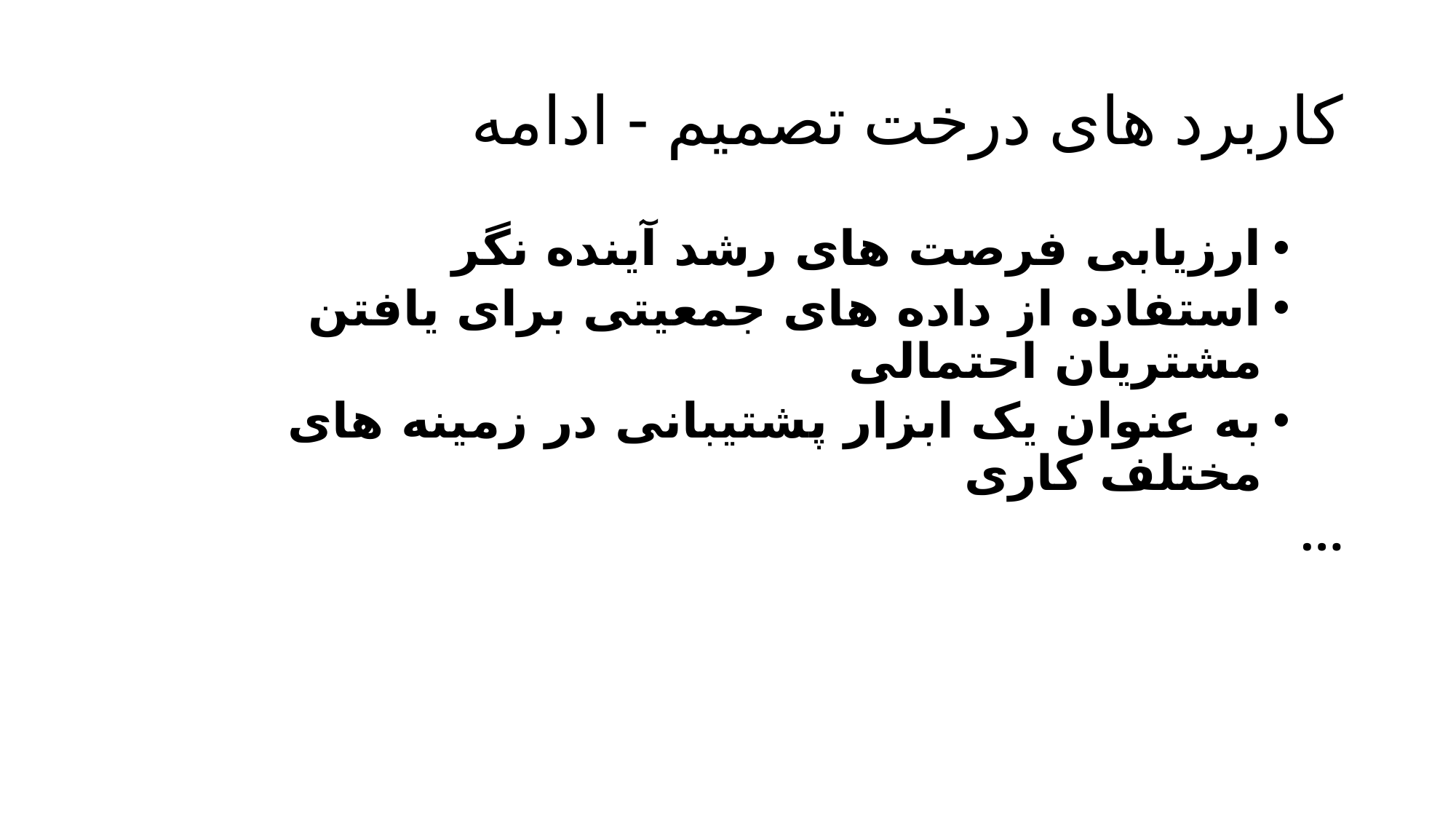

# کاربرد های درخت تصمیم - ادامه
ارزیابی فرصت های رشد آینده نگر
استفاده از داده های جمعیتی برای یافتن مشتریان احتمالی
به عنوان یک ابزار پشتیبانی در زمینه های مختلف کاری
…